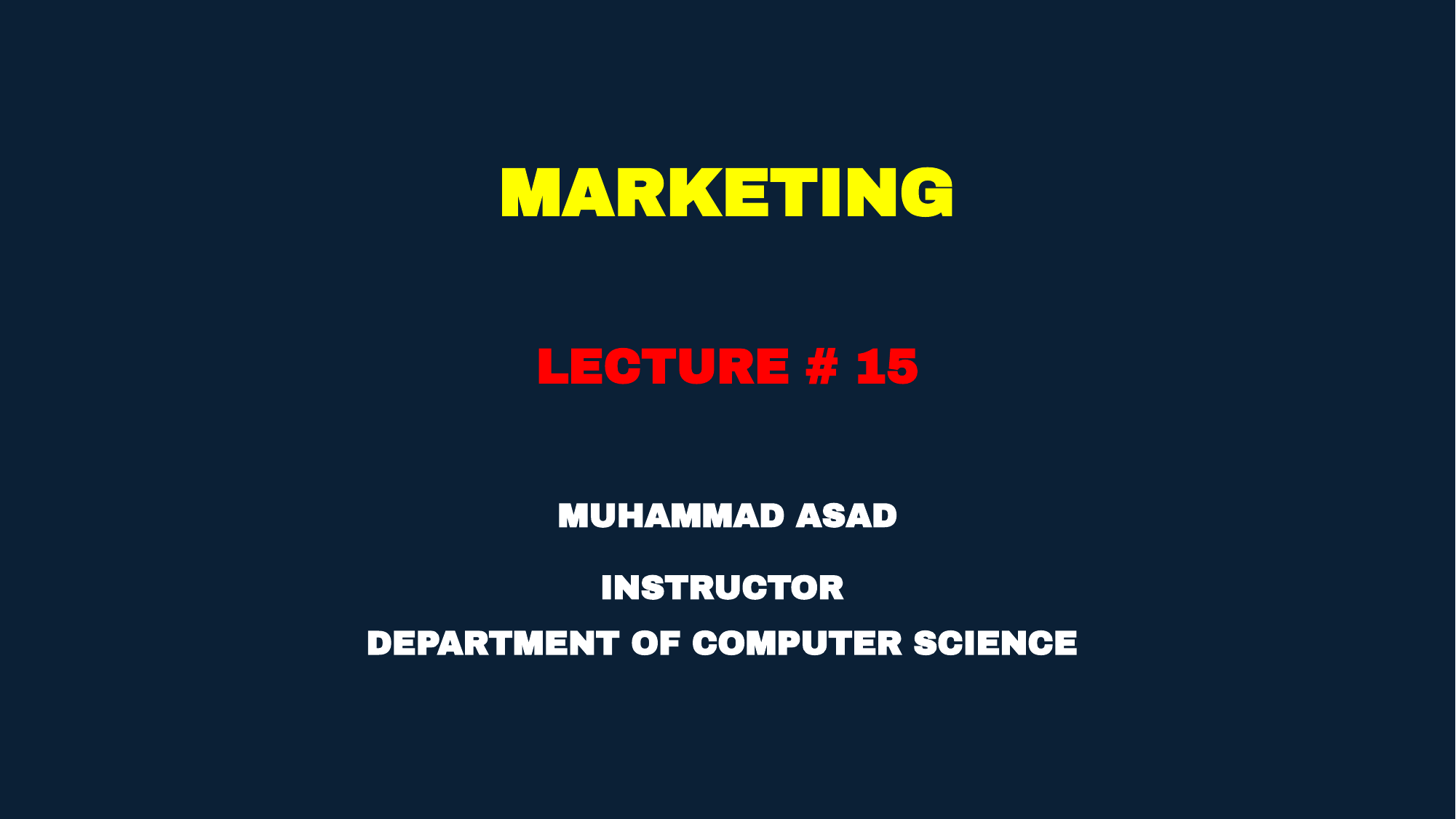

# Marketing Lecture # 15 Muhammad asad Instructor department of computer science